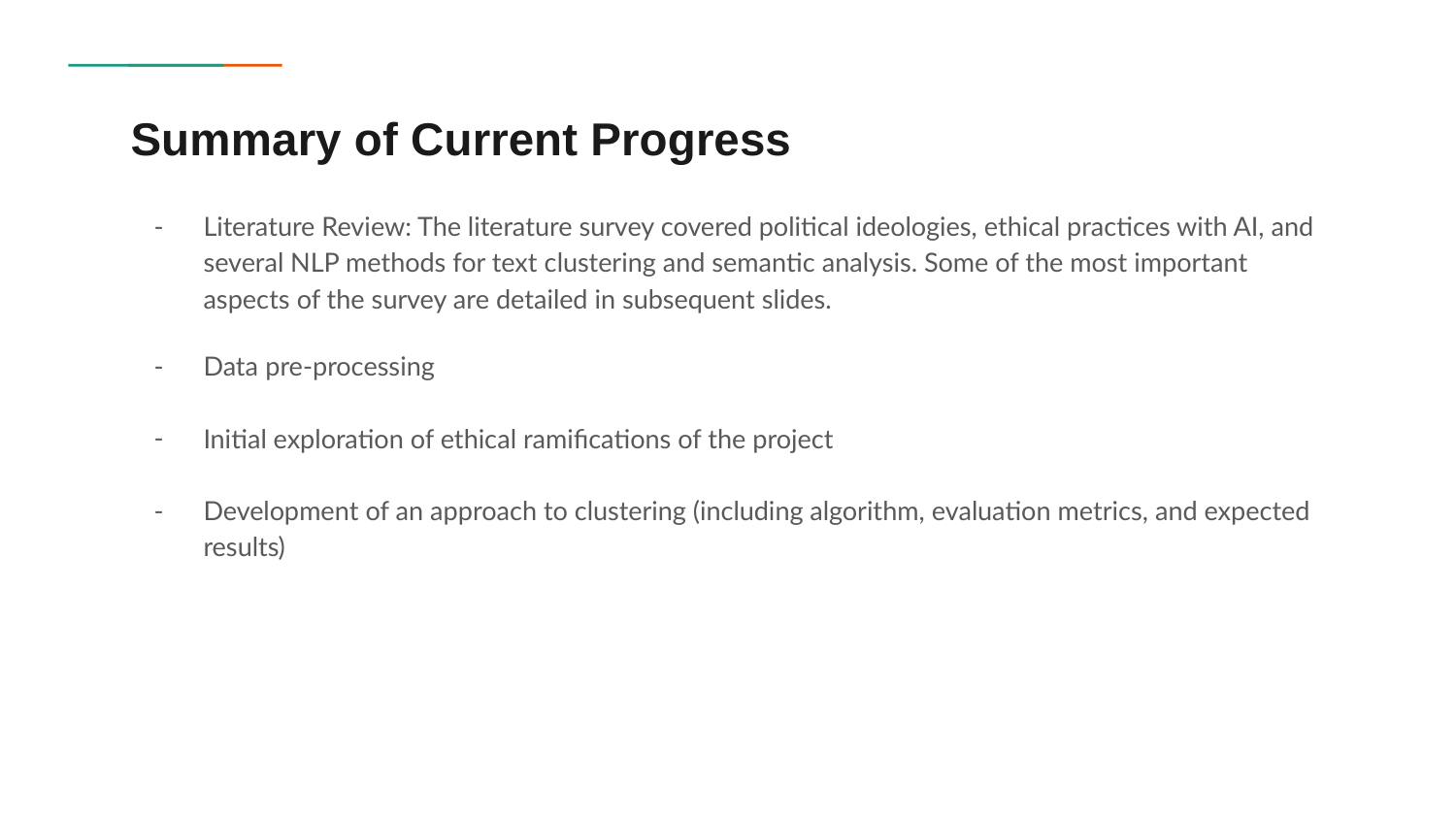

# Summary of Current Progress
Literature Review: The literature survey covered political ideologies, ethical practices with AI, and several NLP methods for text clustering and semantic analysis. Some of the most important aspects of the survey are detailed in subsequent slides.
Data pre-processing
Initial exploration of ethical ramifications of the project
Development of an approach to clustering (including algorithm, evaluation metrics, and expected results)